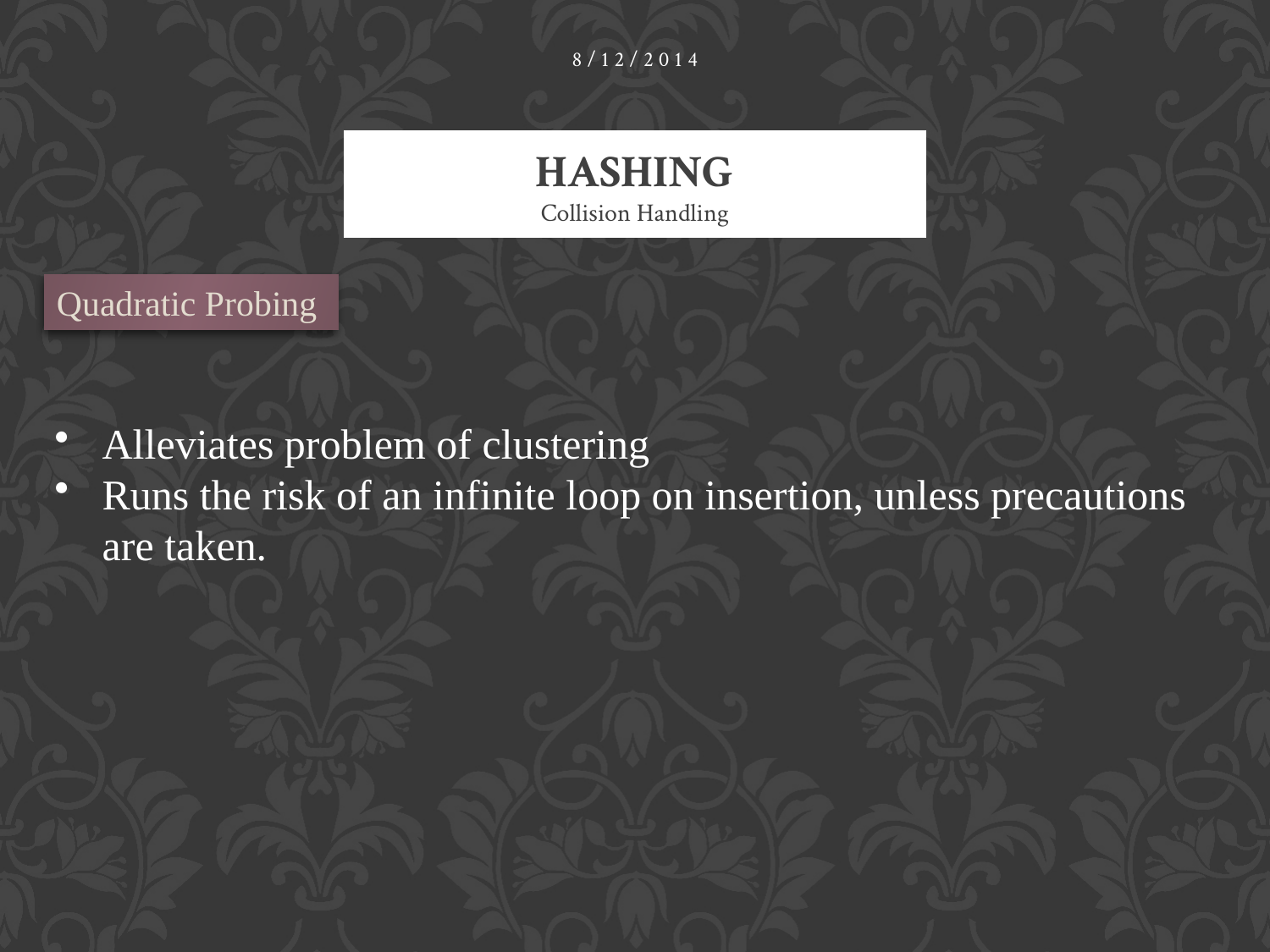

8/12/2014
# Hashing Collision Handling
Quadratic Probing

Alleviates problem of clustering
Runs the risk of an infinite loop on insertion, unless precautions are taken.

23